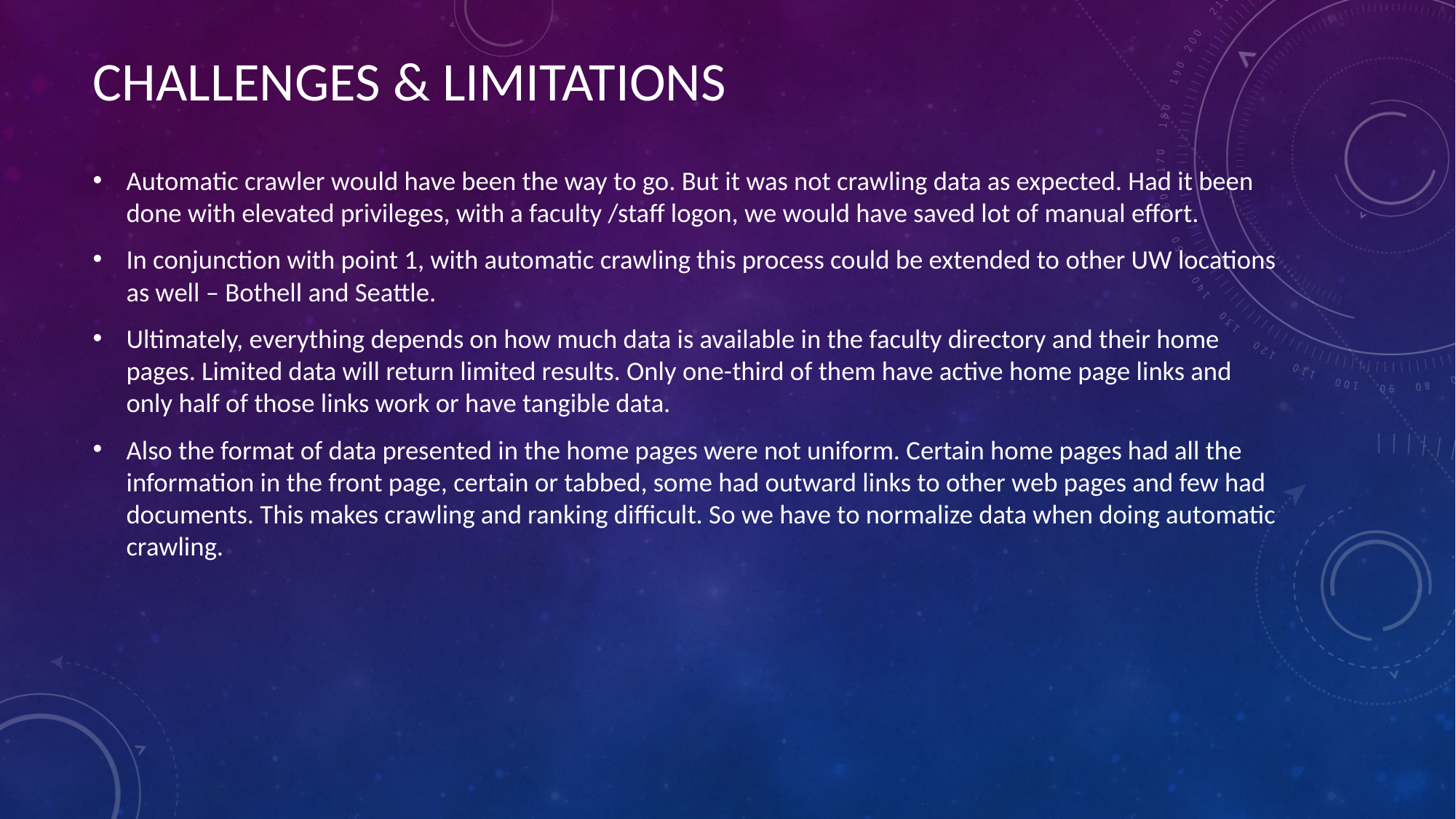

# Challenges & limitations
Automatic crawler would have been the way to go. But it was not crawling data as expected. Had it been done with elevated privileges, with a faculty /staff logon, we would have saved lot of manual effort.
In conjunction with point 1, with automatic crawling this process could be extended to other UW locations as well – Bothell and Seattle.
Ultimately, everything depends on how much data is available in the faculty directory and their home pages. Limited data will return limited results. Only one-third of them have active home page links and only half of those links work or have tangible data.
Also the format of data presented in the home pages were not uniform. Certain home pages had all the information in the front page, certain or tabbed, some had outward links to other web pages and few had documents. This makes crawling and ranking difficult. So we have to normalize data when doing automatic crawling.